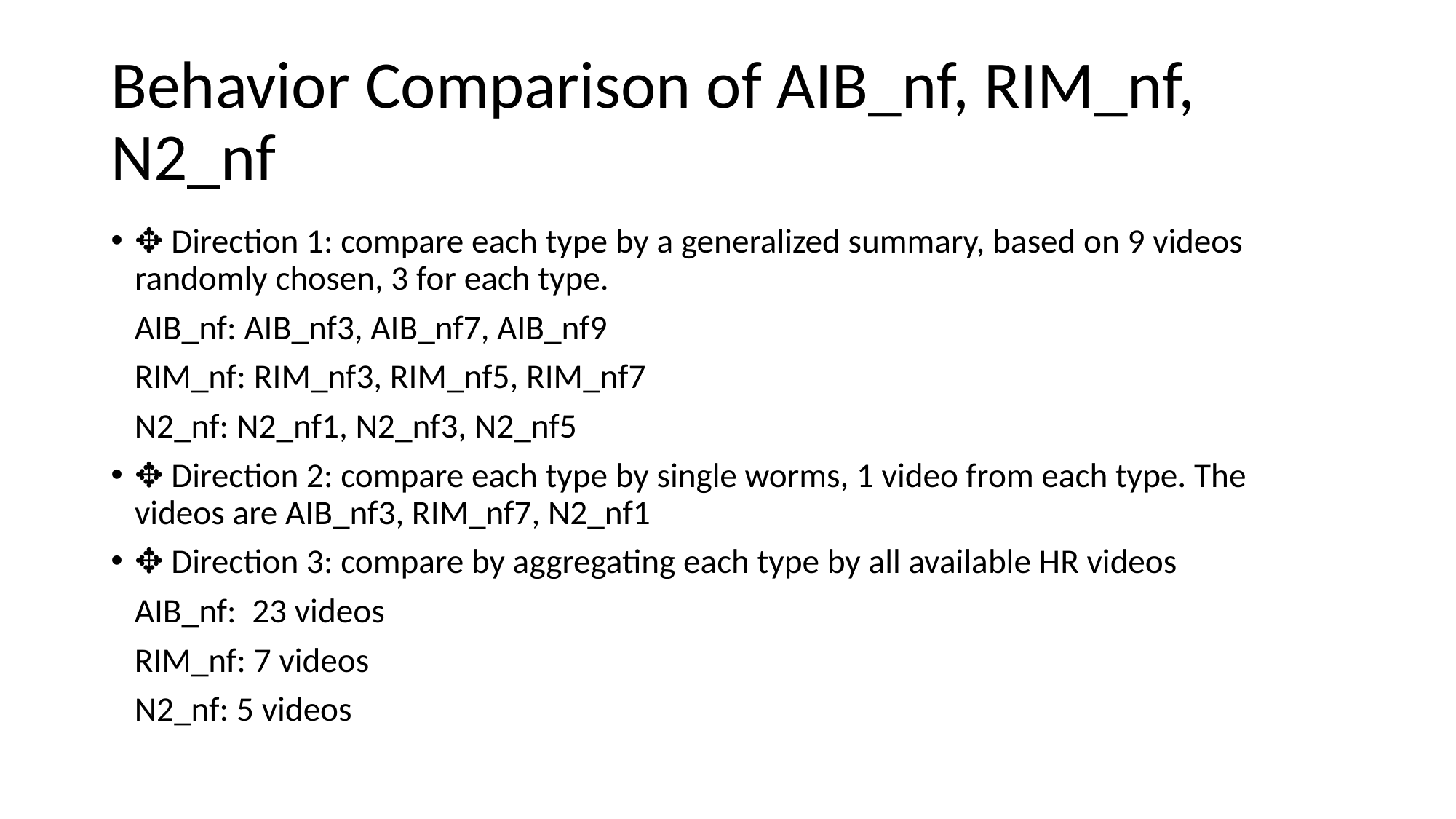

# Behavior Comparison of AIB_nf, RIM_nf, N2_nf
✥ Direction 1: compare each type by a generalized summary, based on 9 videos randomly chosen, 3 for each type.
   AIB_nf: AIB_nf3, AIB_nf7, AIB_nf9
   RIM_nf: RIM_nf3, RIM_nf5, RIM_nf7
   N2_nf: N2_nf1, N2_nf3, N2_nf5
✥ Direction 2: compare each type by single worms, 1 video from each type. The videos are AIB_nf3, RIM_nf7, N2_nf1
✥ Direction 3: compare by aggregating each type by all available HR videos
   AIB_nf:  23 videos
   RIM_nf: 7 videos
   N2_nf: 5 videos